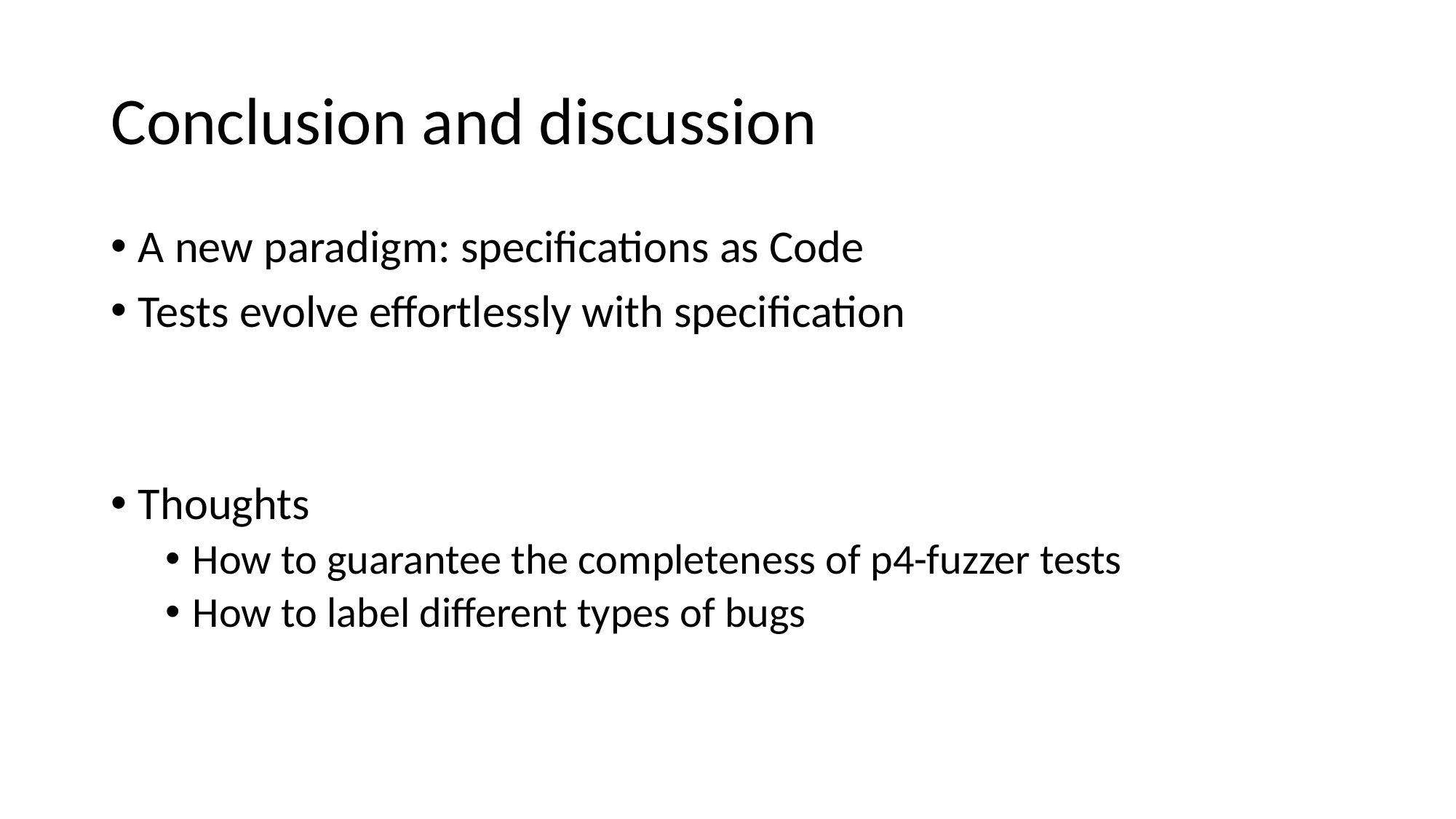

# Conclusion and discussion
A new paradigm: specifications as Code
Tests evolve effortlessly with specification

Thoughts
How to guarantee the completeness of p4-fuzzer tests
How to label different types of bugs